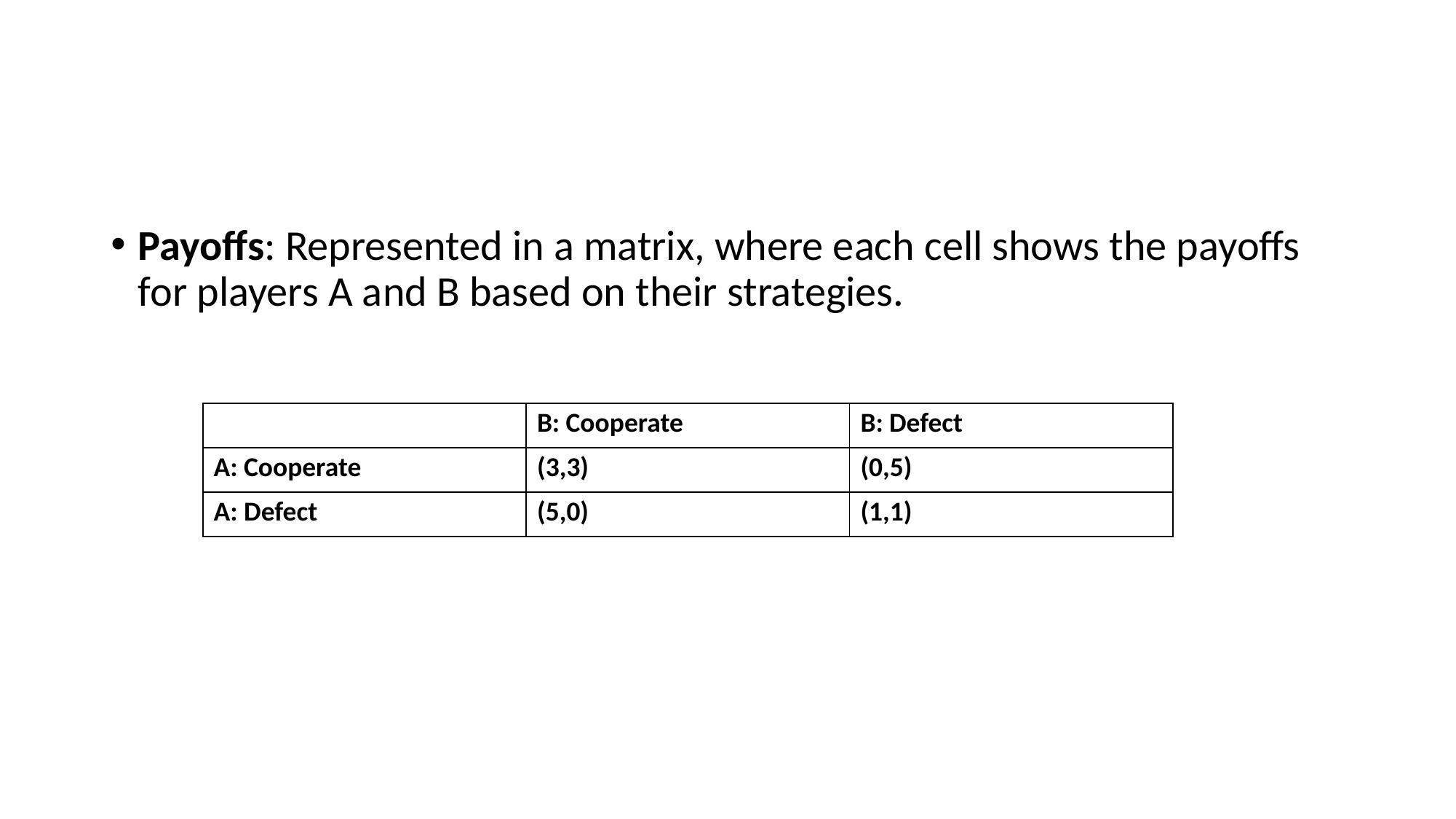

#
Payoffs: Represented in a matrix, where each cell shows the payoffs for players A and B based on their strategies.

|  | B: Cooperate | B: Defect |
| --- | --- | --- |
| A: Cooperate | (3,3) | (0,5) |
| A: Defect | (5,0) | (1,1) |